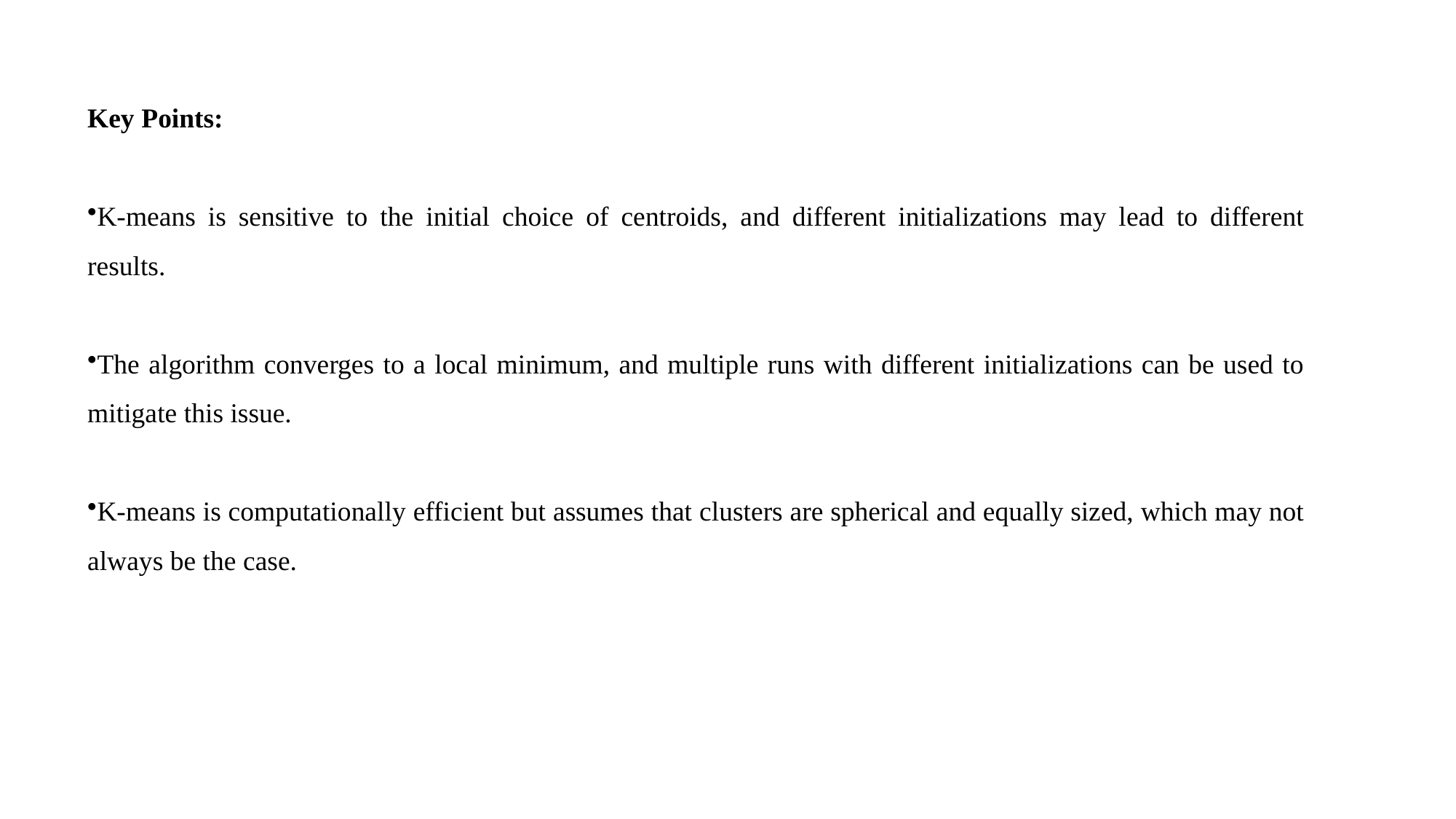

Key Points:

K-means is sensitive to the initial choice of centroids, and different initializations may lead to different results.

The algorithm converges to a local minimum, and multiple runs with different initializations can be used to mitigate this issue.

K-means is computationally efficient but assumes that clusters are spherical and equally sized, which may not always be the case.